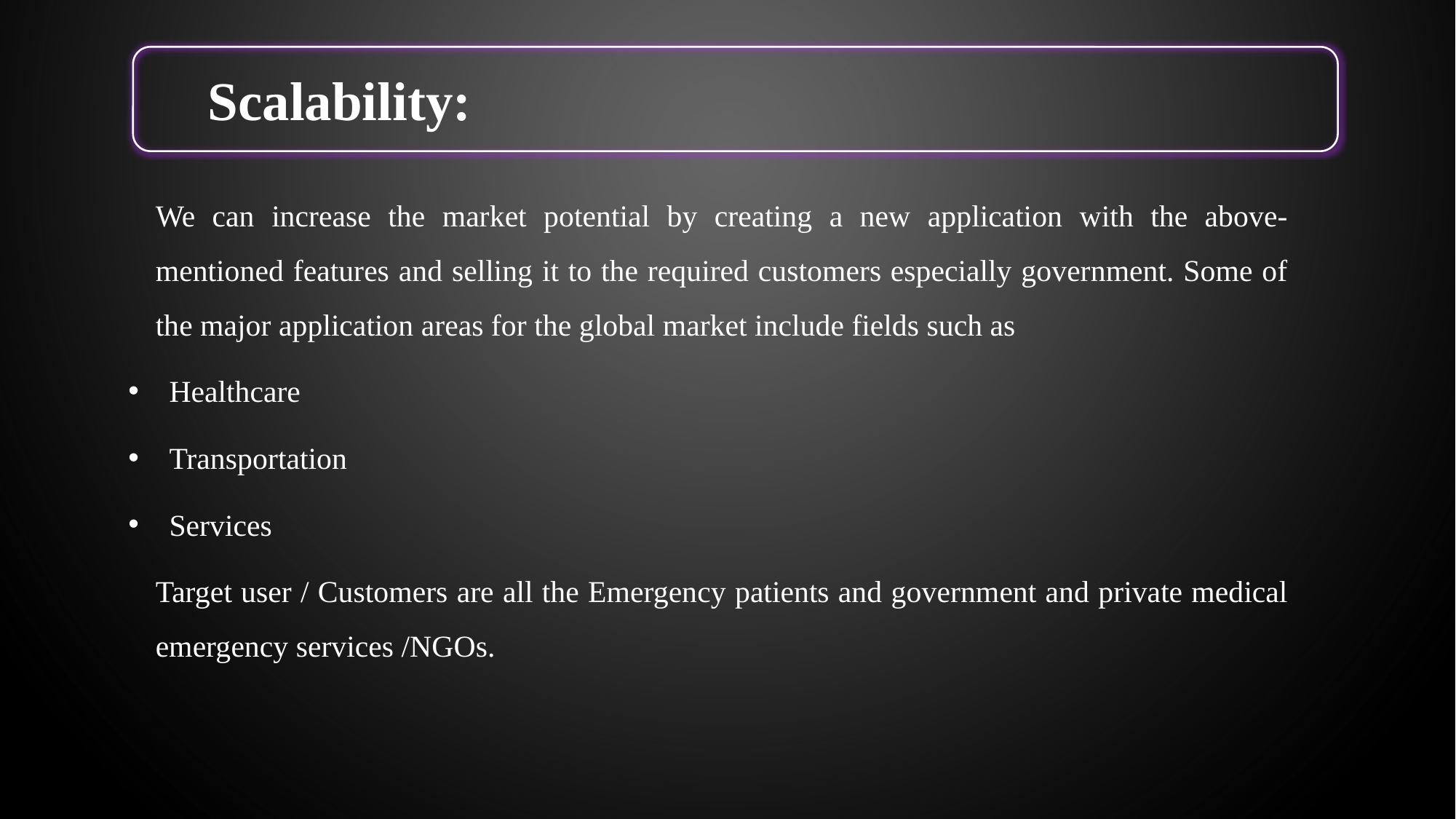

Scalability:
We can increase the market potential by creating a new application with the above-mentioned features and selling it to the required customers especially government. Some of the major application areas for the global market include fields such as
Healthcare
Transportation
Services
Target user / Customers are all the Emergency patients and government and private medical emergency services /NGOs.